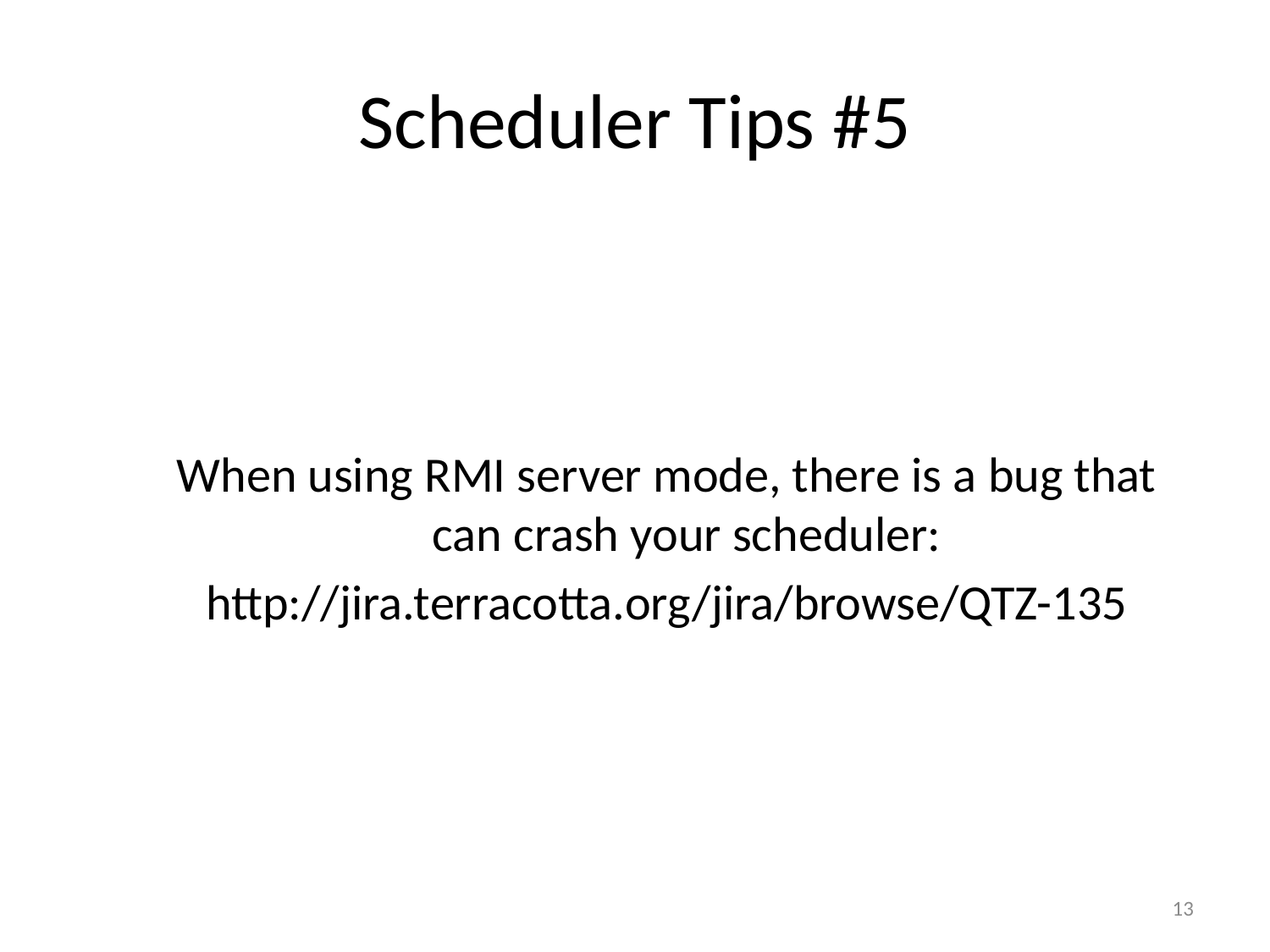

# Scheduler Tips #5
When using RMI server mode, there is a bug that can crash your scheduler:
http://jira.terracotta.org/jira/browse/QTZ-135
13